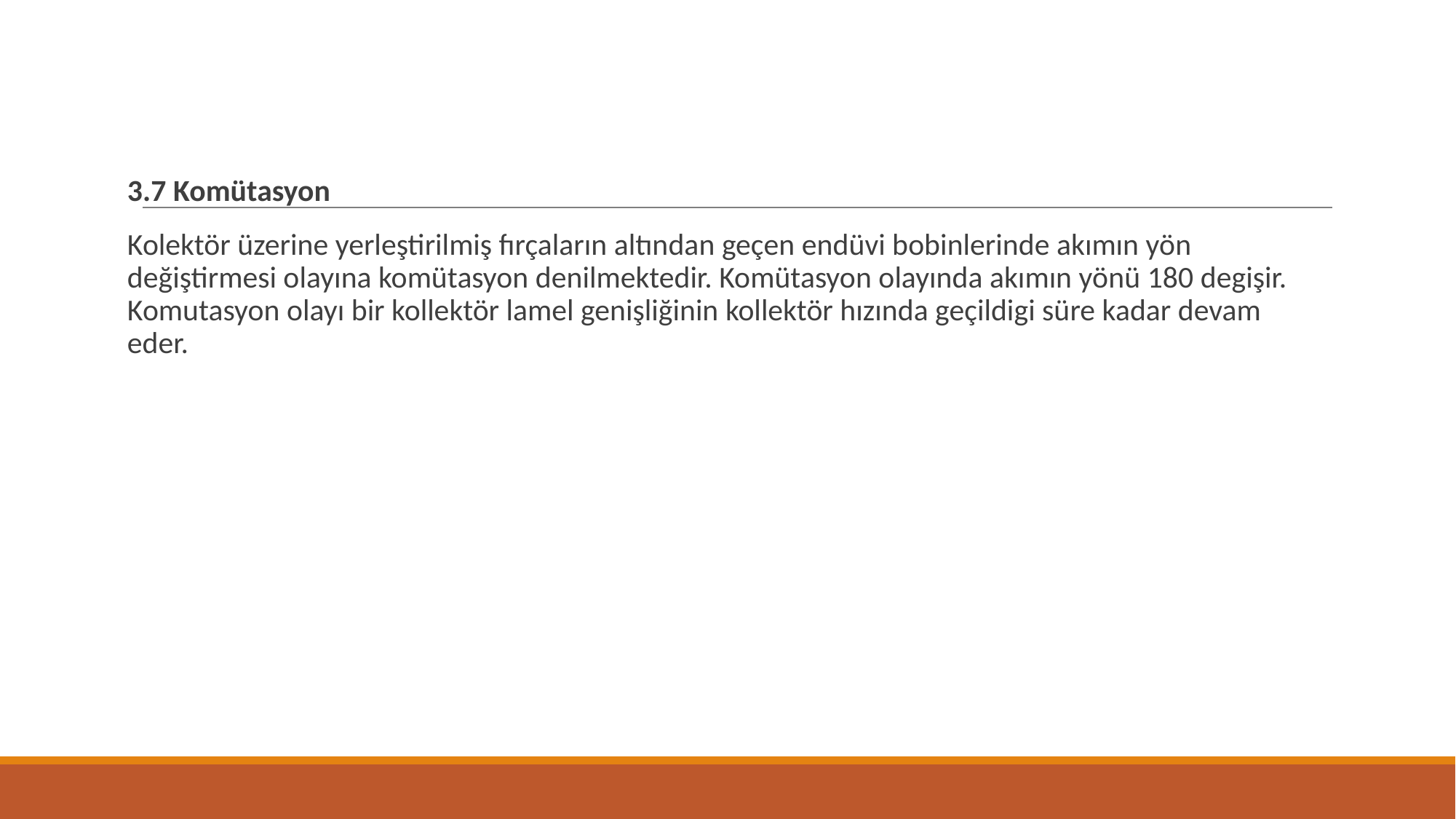

3.7 Komütasyon
Kolektör üzerine yerleştirilmiş fırçaların altından geçen endüvi bobinlerinde akımın yön değiştirmesi olayına komütasyon denilmektedir. Komütasyon olayında akımın yönü 180 degişir. Komutasyon olayı bir kollektör lamel genişliğinin kollektör hızında geçildigi süre kadar devam eder.